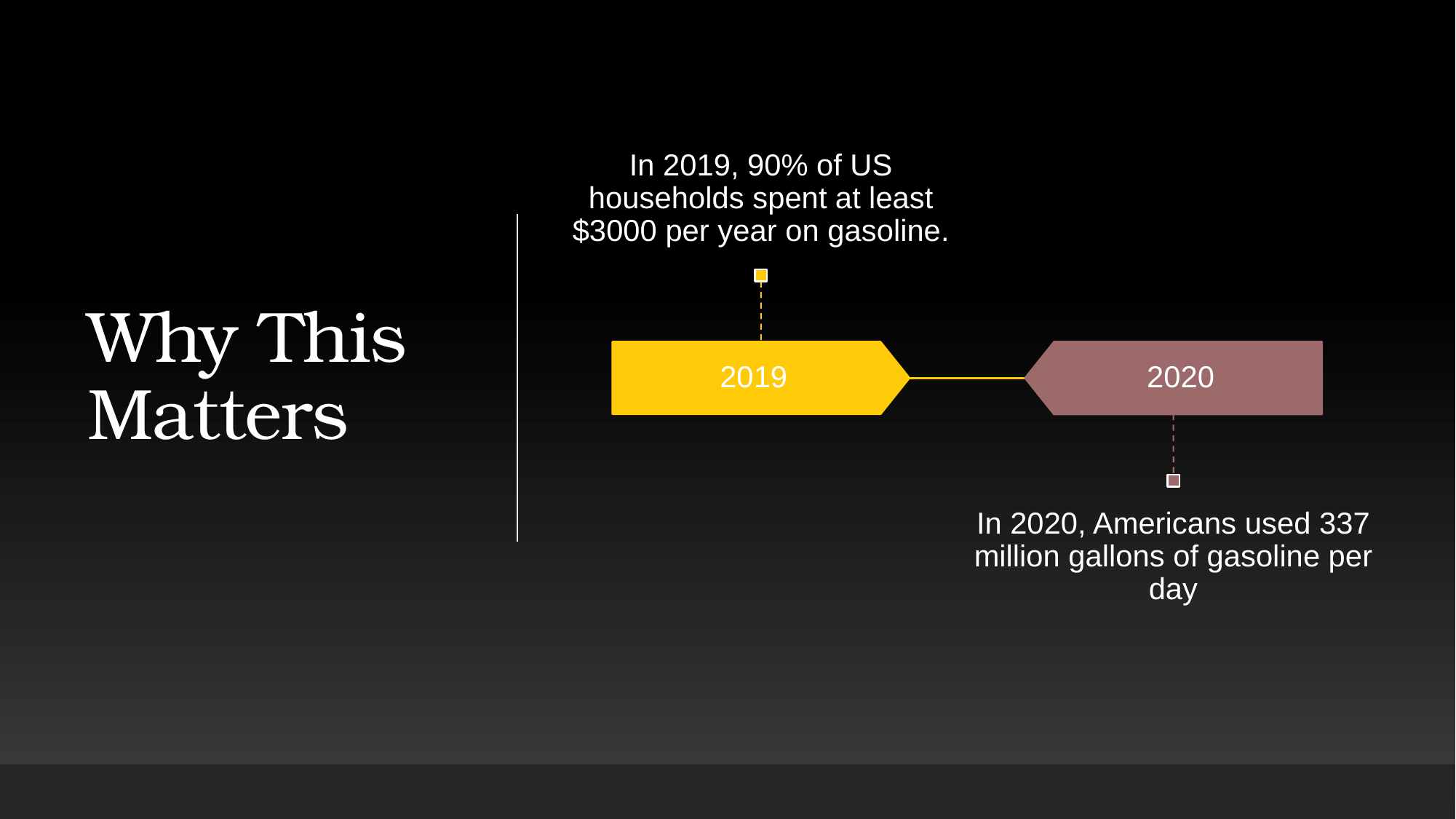

# Why This Matters
2019
In 2019, 90% of US households spent at least $3000 per year on gasoline.
2020
In 2020, Americans used 337 million gallons of gasoline per day